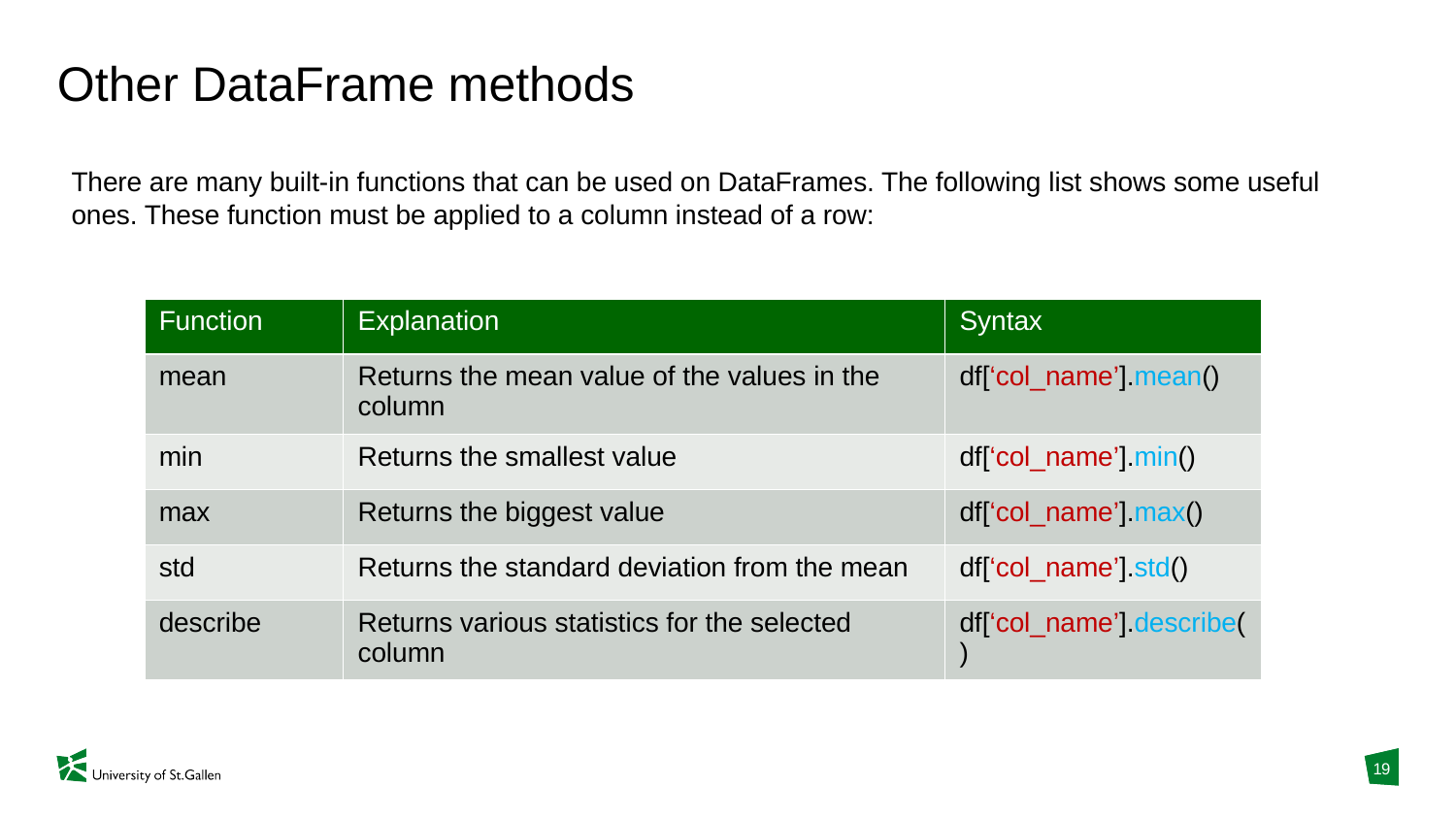

# Other DataFrame methods
There are many built-in functions that can be used on DataFrames. The following list shows some useful ones. These function must be applied to a column instead of a row:
| Function | Explanation | Syntax |
| --- | --- | --- |
| mean | Returns the mean value of the values in the column | df[‘col\_name’].mean() |
| min | Returns the smallest value | df[‘col\_name’].min() |
| max | Returns the biggest value | df[‘col\_name’].max() |
| std | Returns the standard deviation from the mean | df[‘col\_name’].std() |
| describe | Returns various statistics for the selected column | df[‘col\_name’].describe() |
19